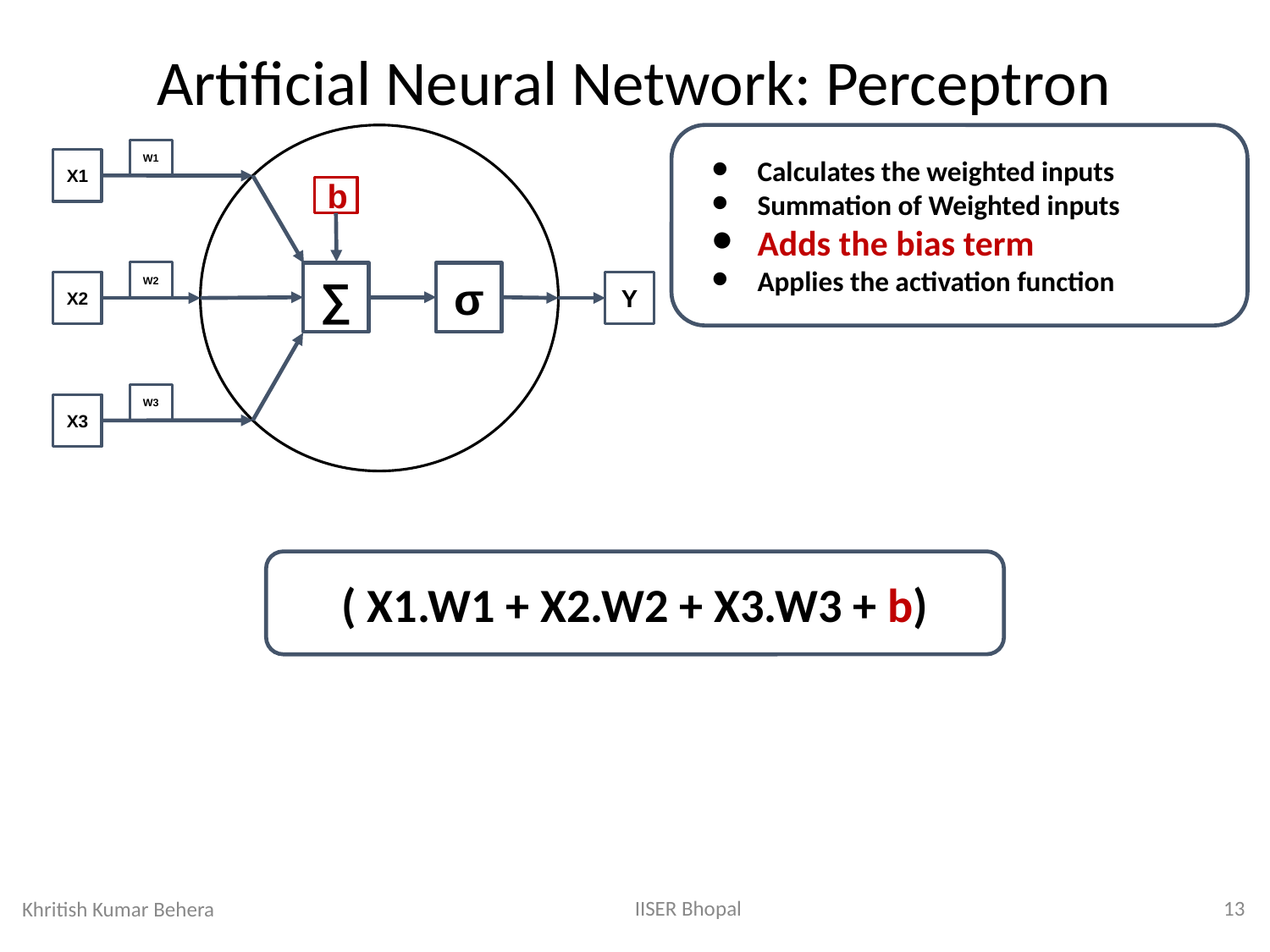

Artificial Neural Network: Perceptron

Calculates the weighted inputs
Summation of Weighted inputs
Adds the bias term
Applies the activation function
W1
X1
b
W2
∑
σ
X2
Y
W3
X3
( X1.W1 + X2.W2 + X3.W3 + b)
IISER Bhopal
13
Khritish Kumar Behera